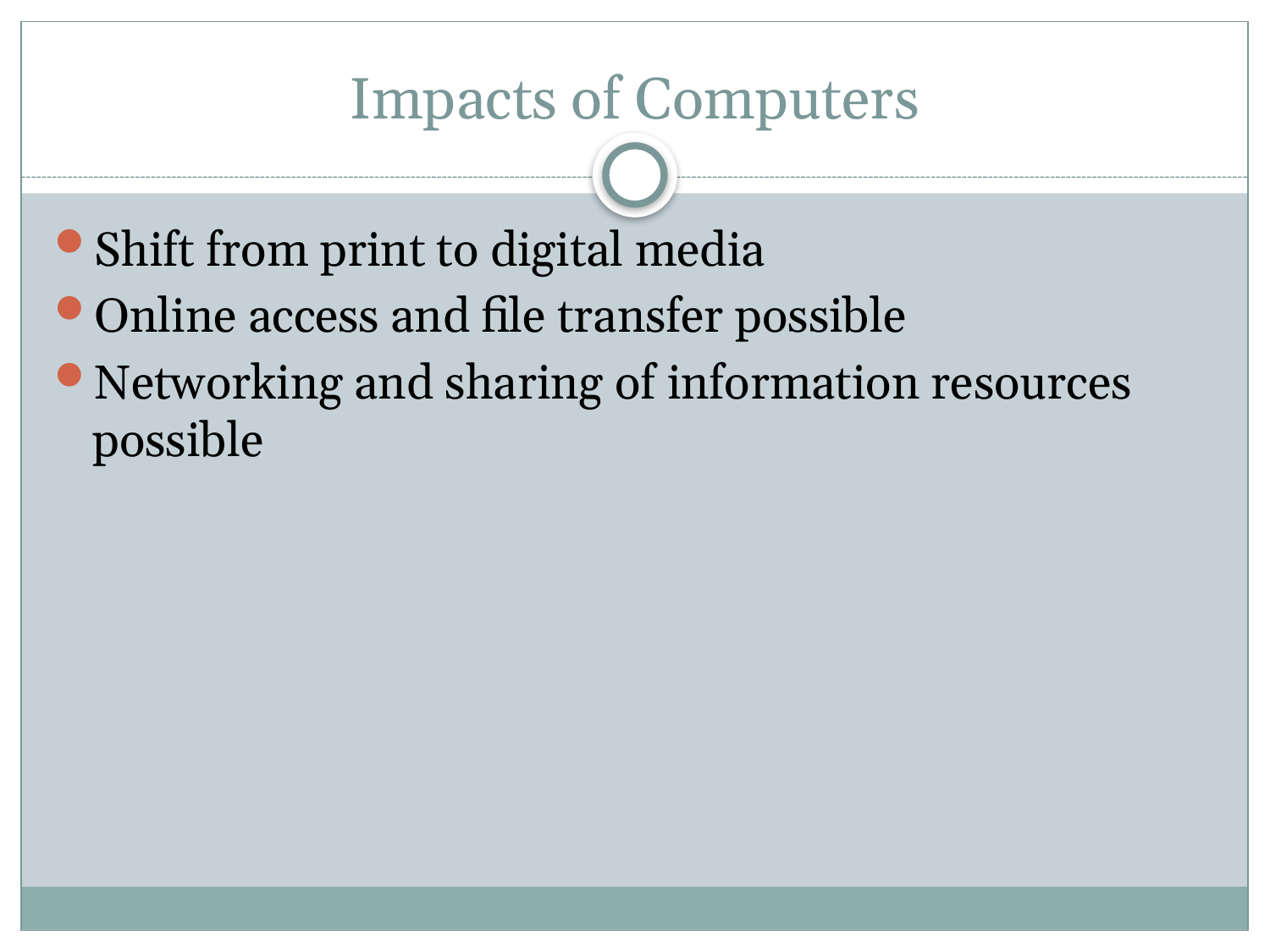

# Impacts of Computers
Shift from print to digital media
Online access and file transfer possible
Networking and sharing of information resources possible